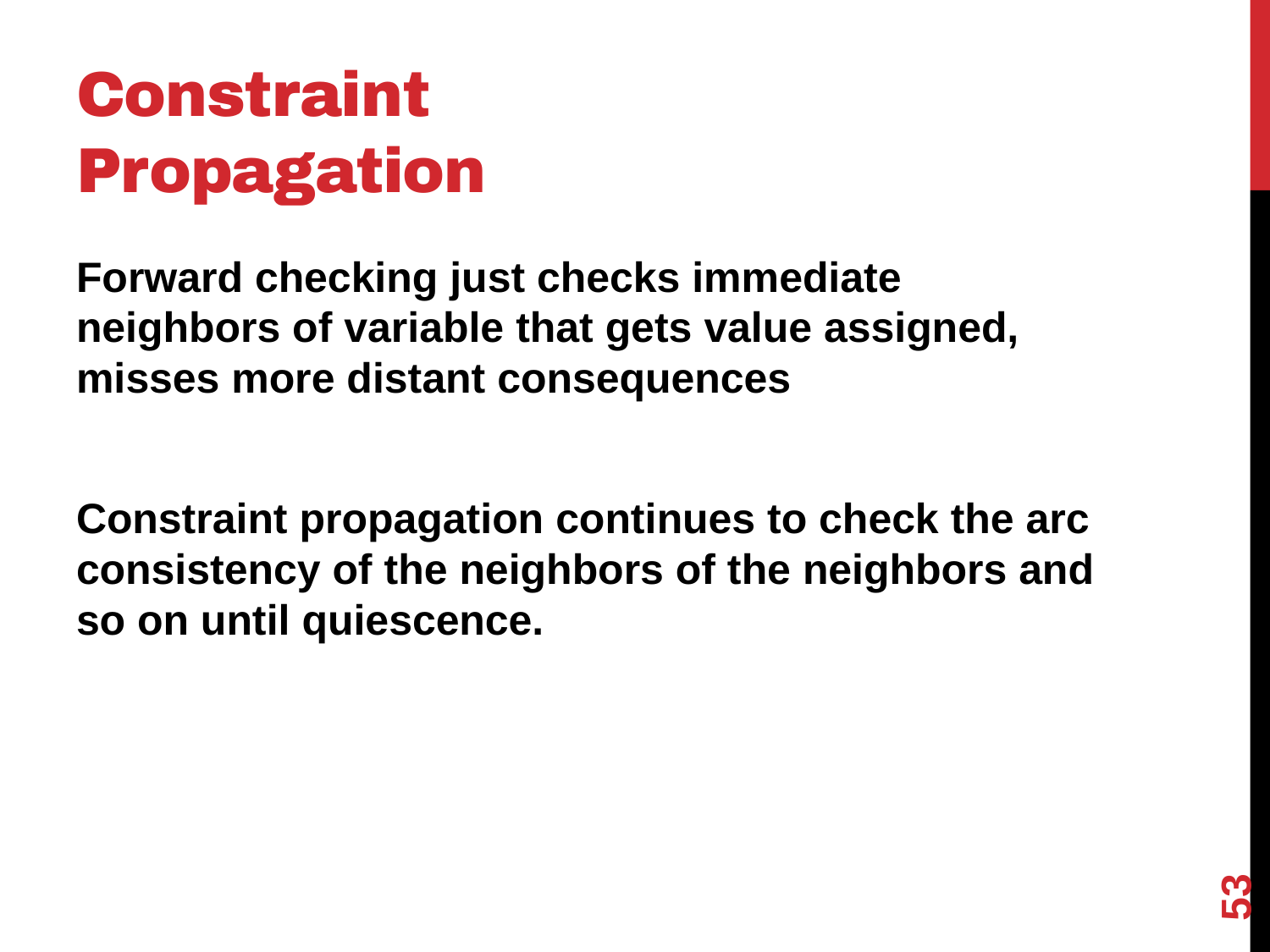

# Constraint Propagation
Forward checking just checks immediate neighbors of variable that gets value assigned, misses more distant consequences

Constraint propagation continues to check the arc consistency of the neighbors of the neighbors and so on until quiescence.
53